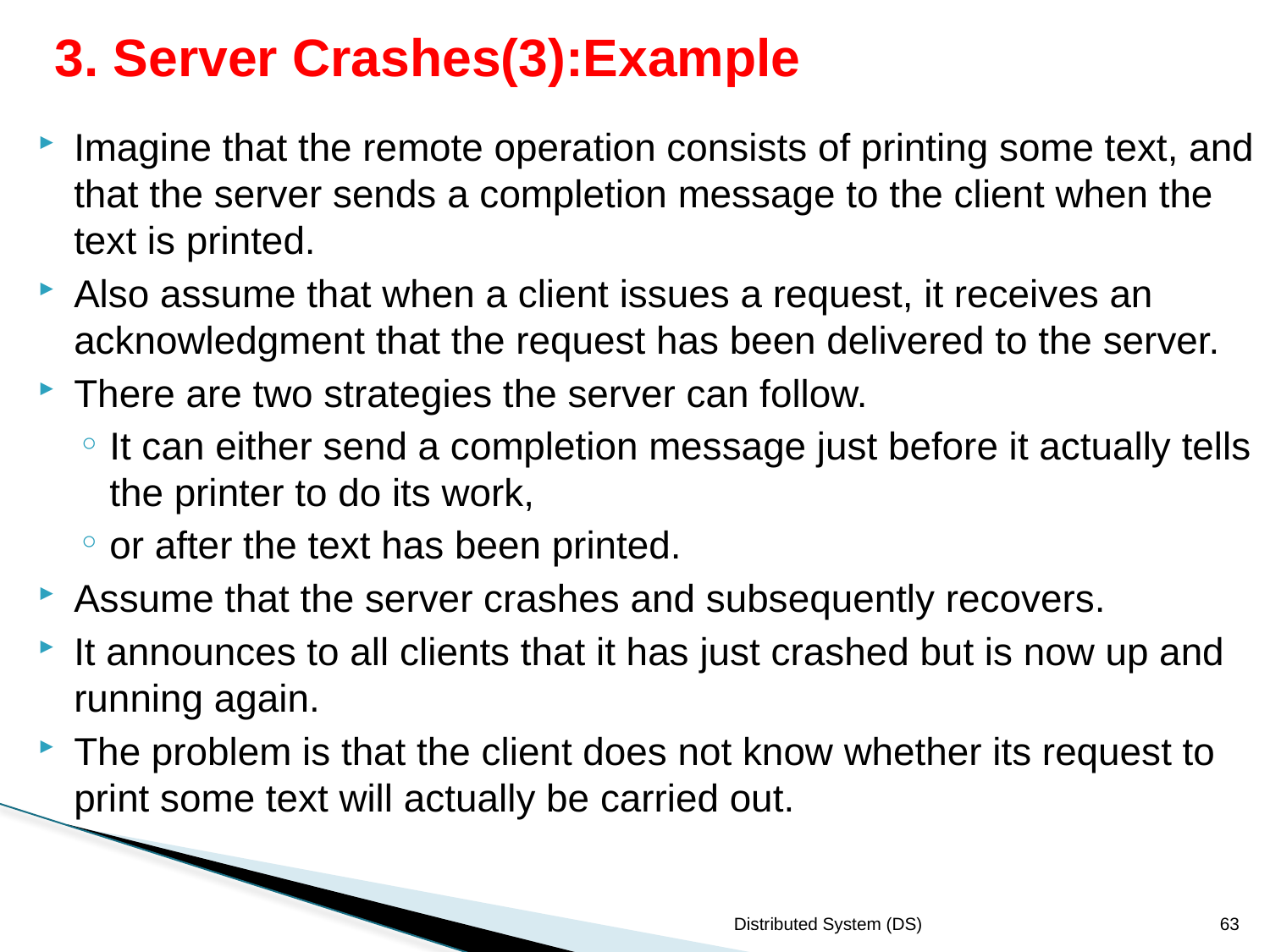

# 3. Server Crashes(3):Example
Imagine that the remote operation consists of printing some text, and that the server sends a completion message to the client when the text is printed.
Also assume that when a client issues a request, it receives an acknowledgment that the request has been delivered to the server.
There are two strategies the server can follow.
It can either send a completion message just before it actually tells the printer to do its work,
or after the text has been printed.
Assume that the server crashes and subsequently recovers.
It announces to all clients that it has just crashed but is now up and running again.
The problem is that the client does not know whether its request to print some text will actually be carried out.
Distributed System (DS)
63